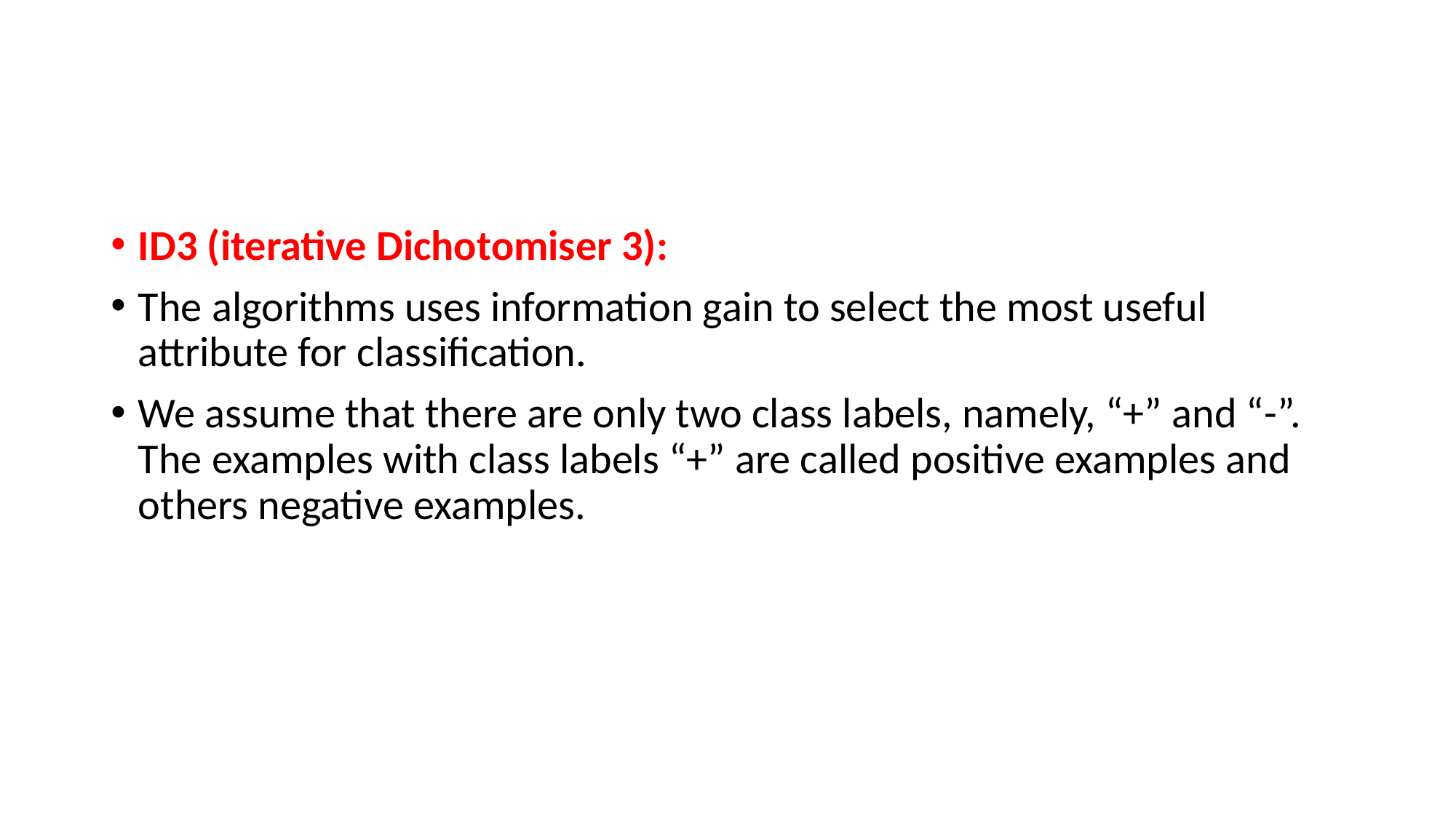

ID3 (iterative Dichotomiser 3):
The algorithms uses information gain to select the most useful attribute for classification.
We assume that there are only two class labels, namely, “+” and “-”. The examples with class labels “+” are called positive examples and others negative examples.